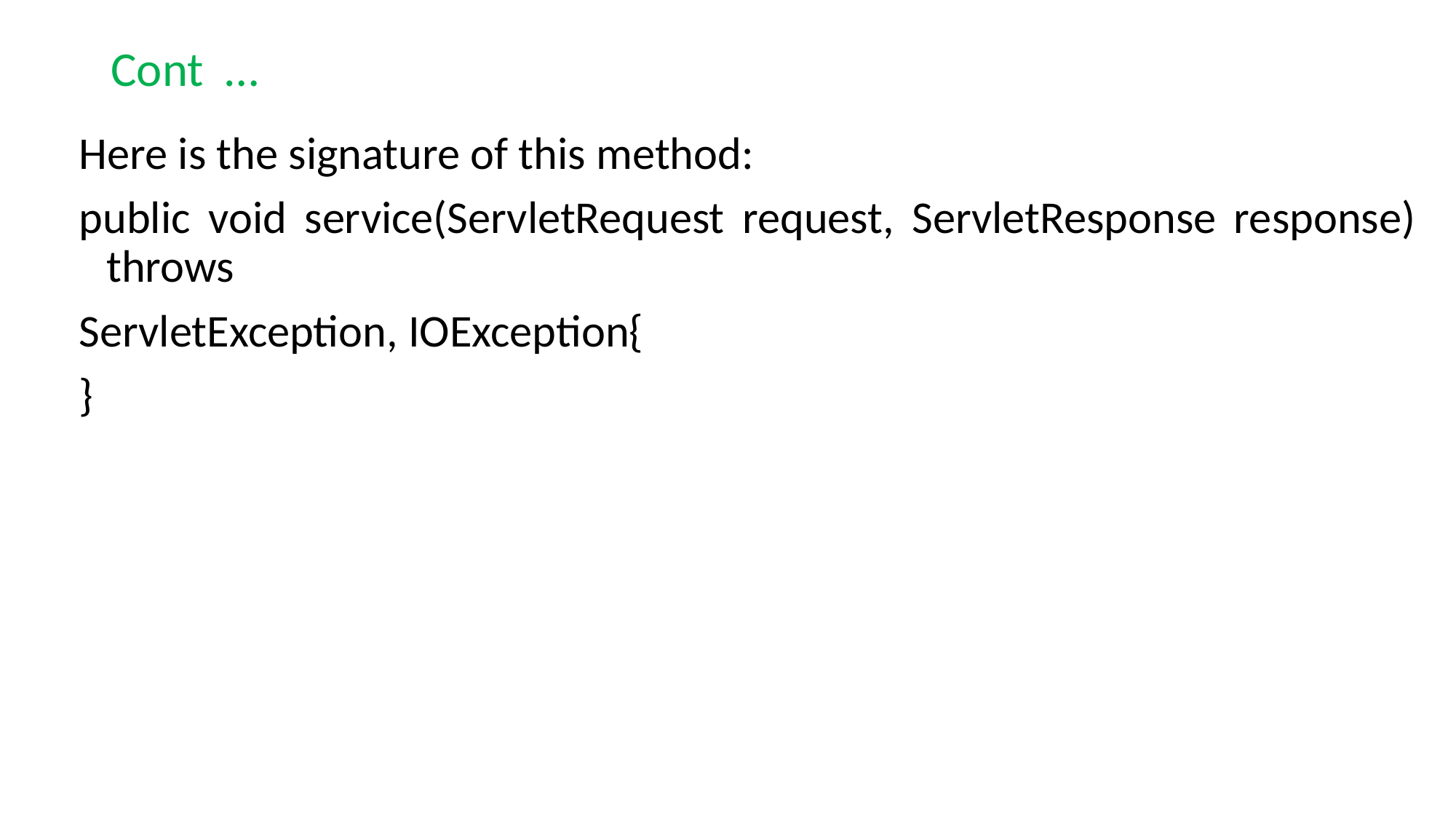

# Cont  …
Here is the signature of this method:
public void service(ServletRequest request, ServletResponse response) throws
ServletException, IOException{
}